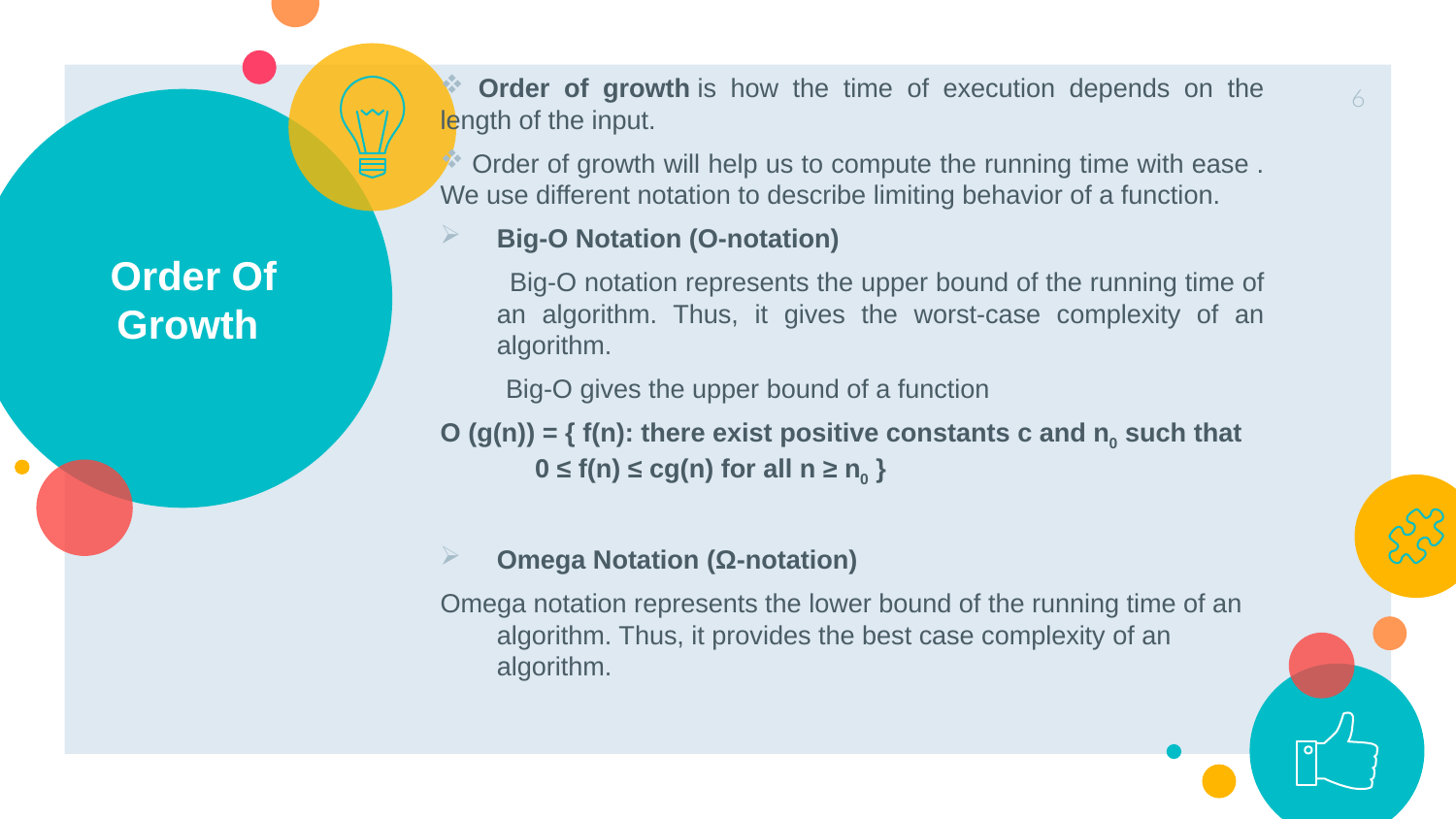

Order of growth is how the time of execution depends on the length of the input.
 Order of growth will help us to compute the running time with ease . We use different notation to describe limiting behavior of a function.
Big-O Notation (O-notation)
         Big-O notation represents the upper bound of the running time of an algorithm. Thus, it gives the worst-case complexity of an algorithm.
         Big-O gives the upper bound of a function
O (g(n)) = { f(n): there exist positive constants c and n0 such that                 0 ≤ f(n) ≤ cg(n) for all n ≥ n0 }

Omega Notation (Ω-notation)
Omega notation represents the lower bound of the running time of an algorithm. Thus, it provides the best case complexity of an algorithm.

6
# Order Of Growth